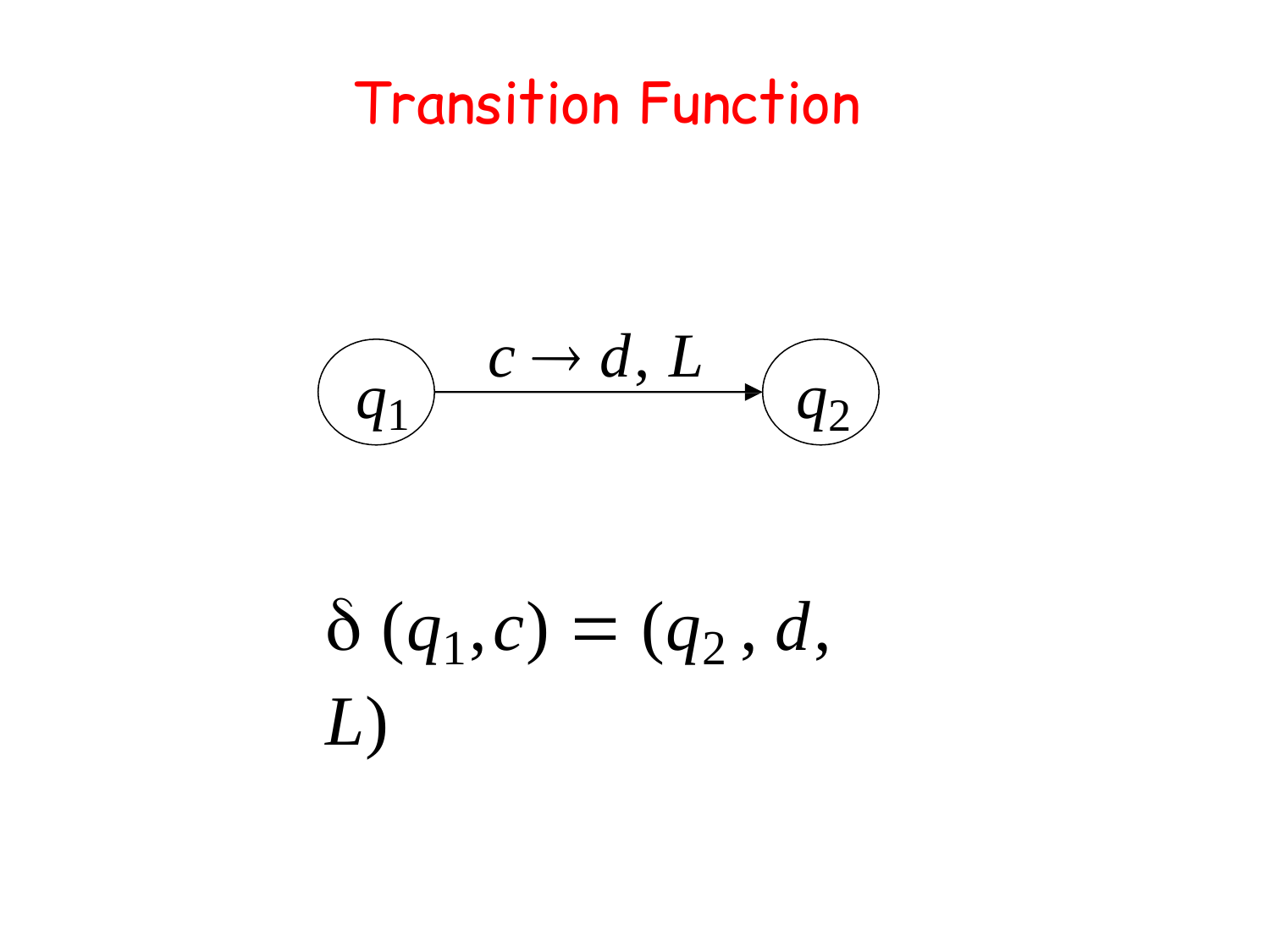

Transition Function
c → d, L
q2
q1

δ (q1,c) = (q2 , d, L)